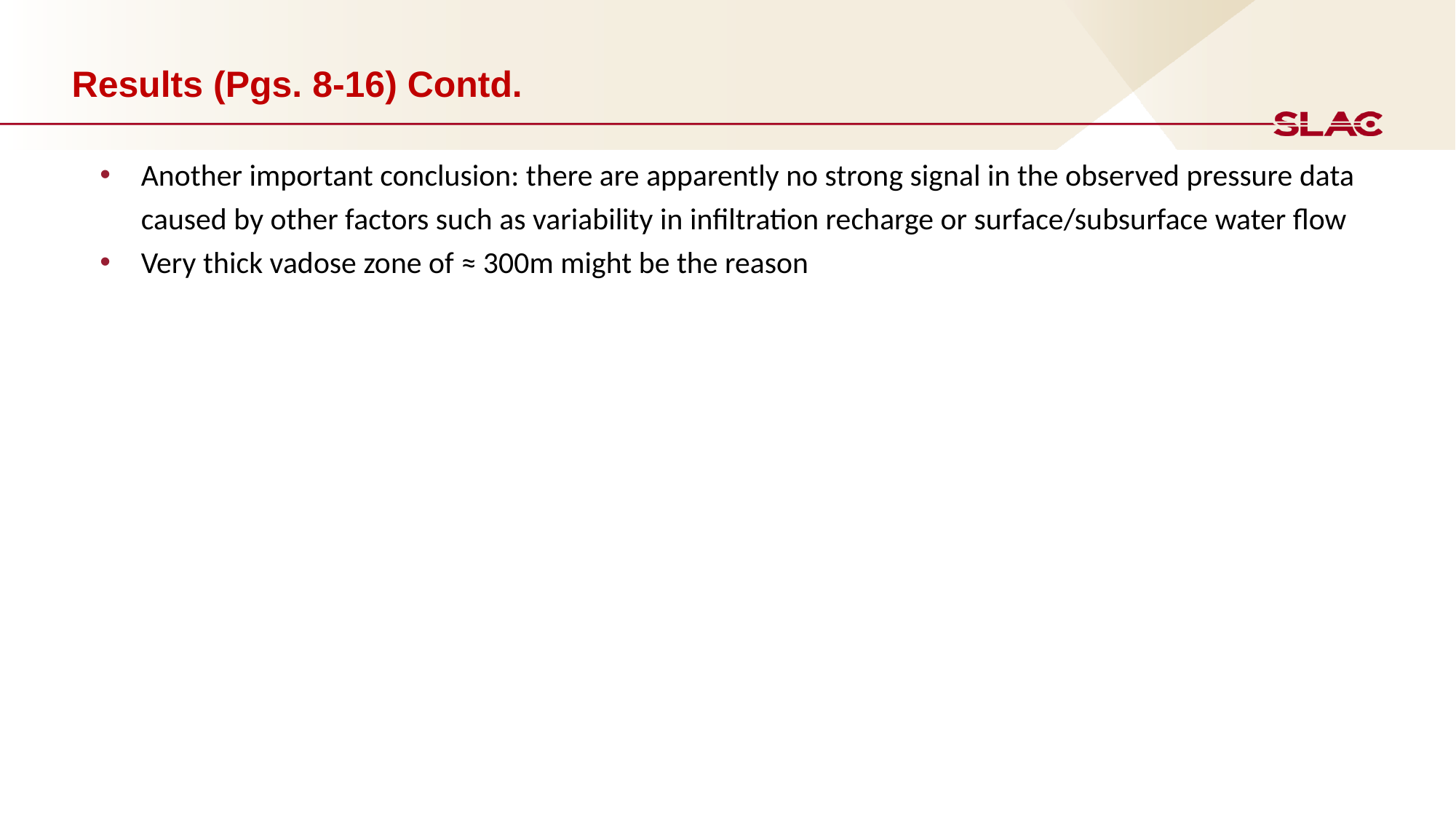

# Results (Pgs. 8-16) Contd.
Another important conclusion: there are apparently no strong signal in the observed pressure data caused by other factors such as variability in infiltration recharge or surface/subsurface water flow
Very thick vadose zone of ≈ 300m might be the reason